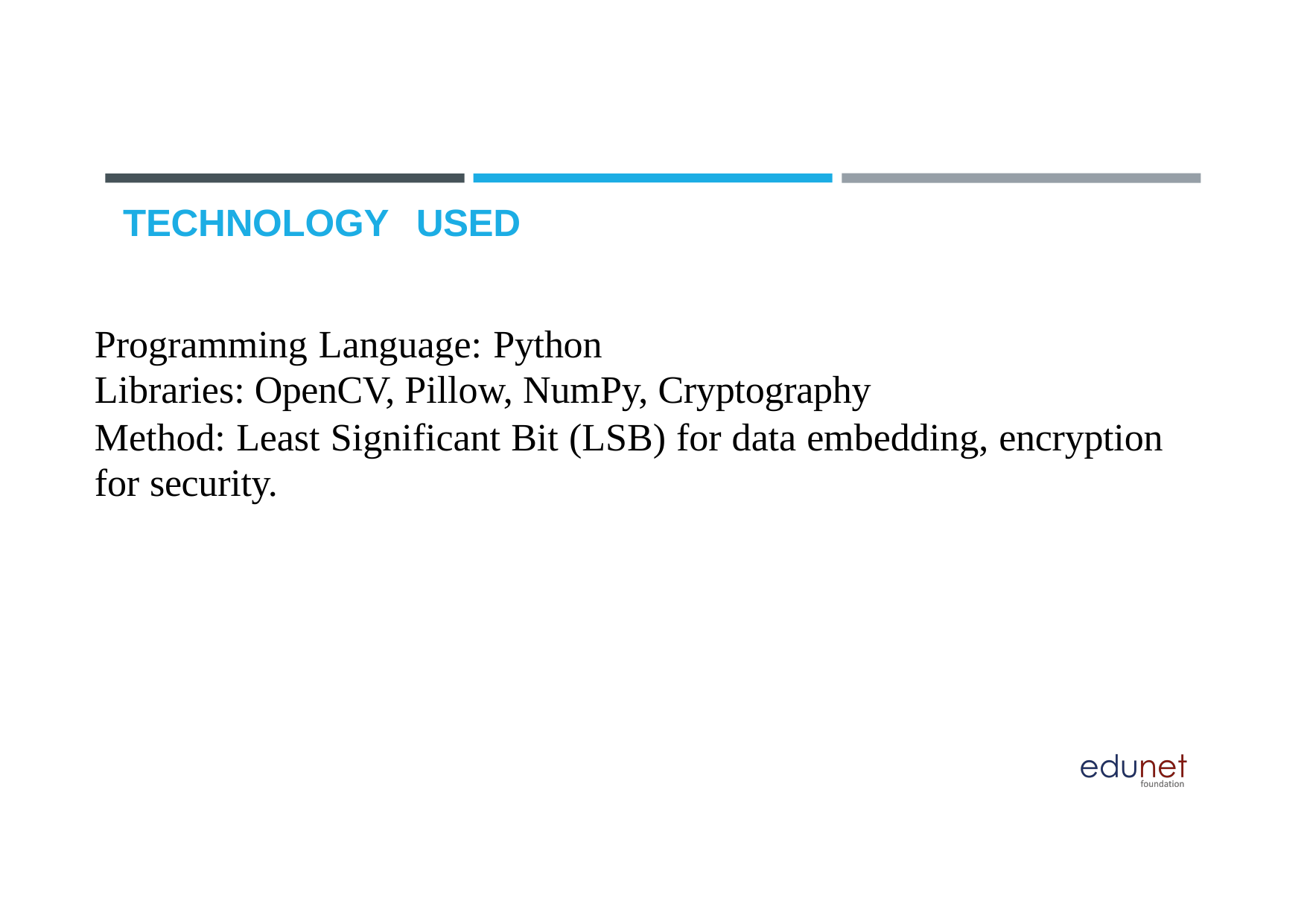

# TECHNOLOGY	USED
Programming Language: Python
Libraries: OpenCV, Pillow, NumPy, Cryptography
Method: Least Significant Bit (LSB) for data embedding, encryption for security.